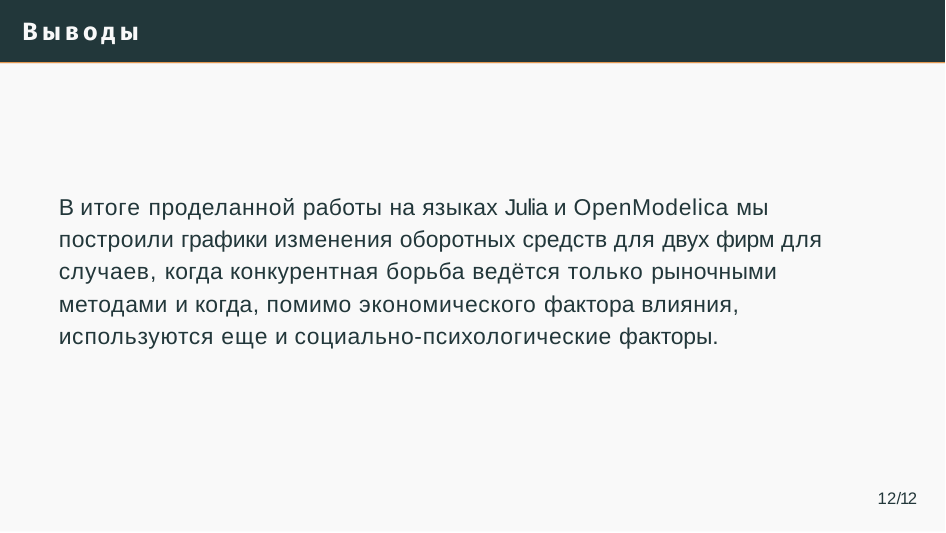

# Выводы

В итоге проделанной работы на языках Julia и OpenModelica мы  построили графики изменения оборотных средств для двух фирм для  случаев, когда конкурентная борьба ведётся только рыночными  методами и когда, помимо экономического фактора влияния,  используются еще и социально-психологические факторы.
12/12